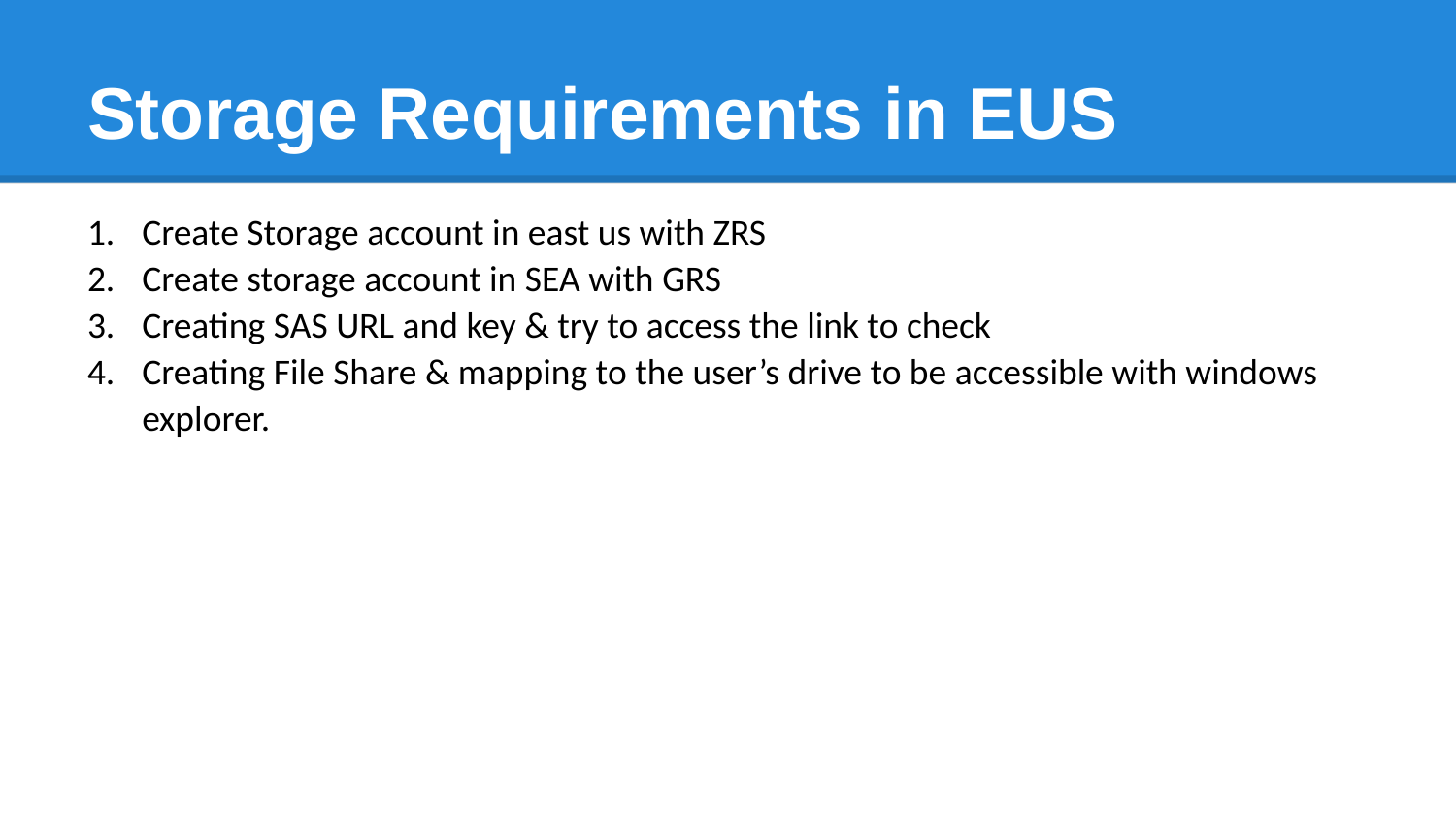

# Storage Requirements in EUS
Create Storage account in east us with ZRS
Create storage account in SEA with GRS
Creating SAS URL and key & try to access the link to check
Creating File Share & mapping to the user’s drive to be accessible with windows explorer.